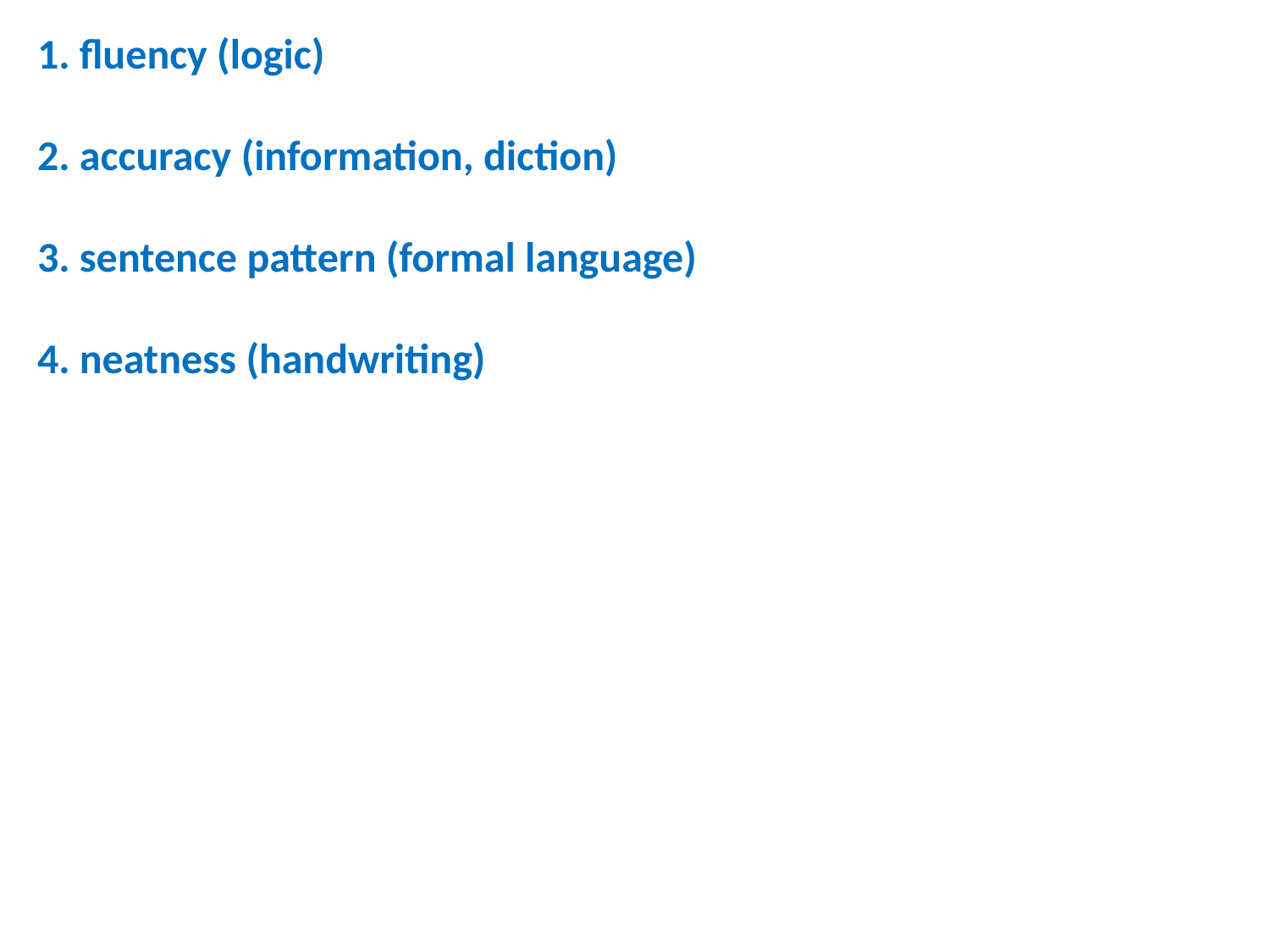

1. fluency (logic)

2. accuracy (information, diction)

3. sentence pattern (formal language)

4. neatness (handwriting)